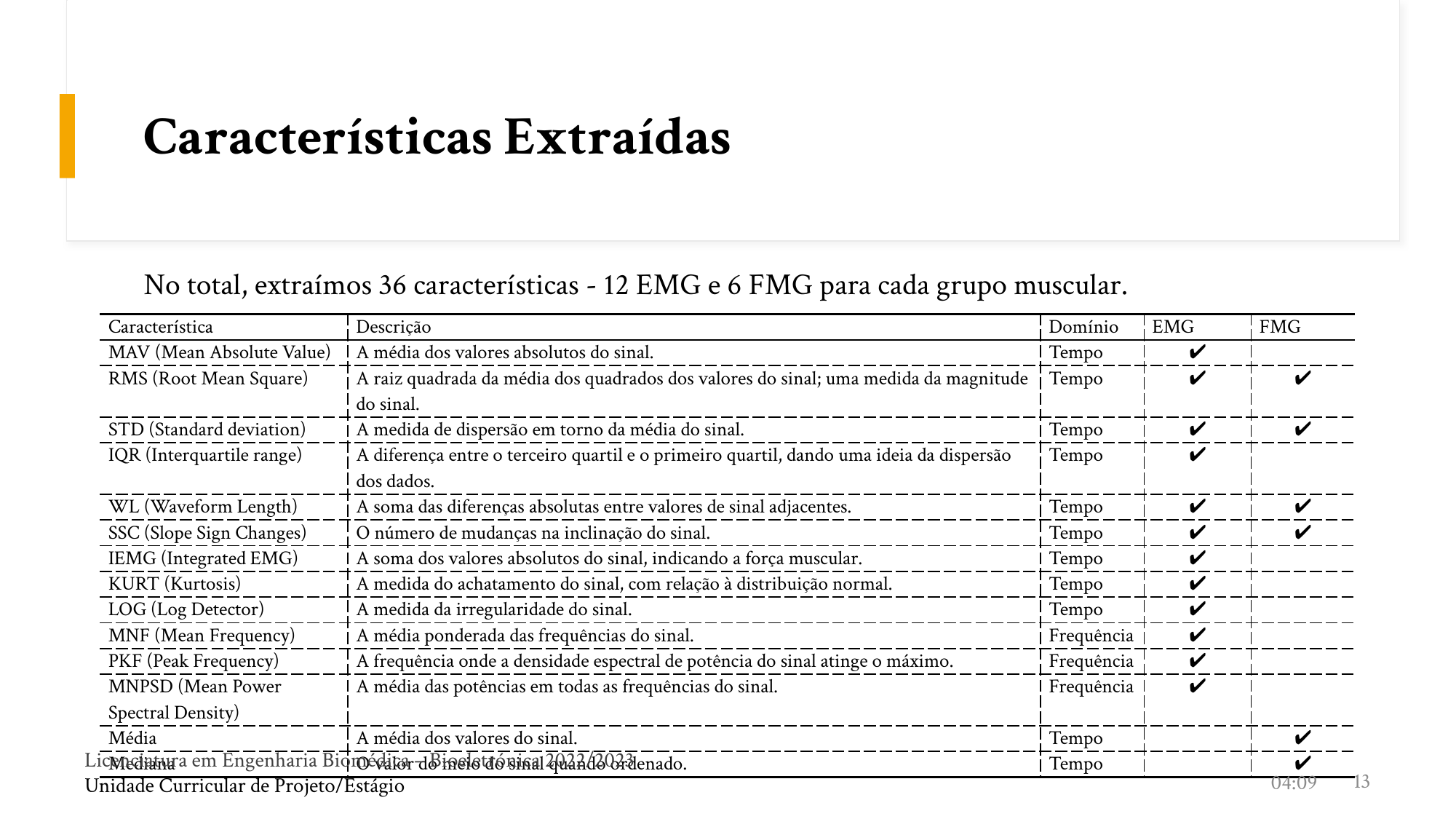

# Características Extraídas
No total, extraímos 36 características - 12 EMG e 6 FMG para cada grupo muscular.
| Característica | Descrição | Domínio | EMG | FMG |
| --- | --- | --- | --- | --- |
| MAV (Mean Absolute Value) | A média dos valores absolutos do sinal. | Tempo | ✔️ |  |
| RMS (Root Mean Square) | A raiz quadrada da média dos quadrados dos valores do sinal; uma medida da magnitude do sinal. | Tempo | ✔️ | ✔️ |
| STD (Standard deviation) | A medida de dispersão em torno da média do sinal. | Tempo | ✔️ | ✔️ |
| IQR (Interquartile range) | A diferença entre o terceiro quartil e o primeiro quartil, dando uma ideia da dispersão dos dados. | Tempo | ✔️ |  |
| WL (Waveform Length) | A soma das diferenças absolutas entre valores de sinal adjacentes. | Tempo | ✔️ | ✔️ |
| SSC (Slope Sign Changes) | O número de mudanças na inclinação do sinal. | Tempo | ✔️ | ✔️ |
| IEMG (Integrated EMG) | A soma dos valores absolutos do sinal, indicando a força muscular. | Tempo | ✔️ |  |
| KURT (Kurtosis) | A medida do achatamento do sinal, com relação à distribuição normal. | Tempo | ✔️ |  |
| LOG (Log Detector) | A medida da irregularidade do sinal. | Tempo | ✔️ |  |
| MNF (Mean Frequency) | A média ponderada das frequências do sinal. | Frequência | ✔️ |  |
| PKF (Peak Frequency) | A frequência onde a densidade espectral de potência do sinal atinge o máximo. | Frequência | ✔️ |  |
| MNPSD (Mean Power Spectral Density) | A média das potências em todas as frequências do sinal. | Frequência | ✔️ |  |
| Média | A média dos valores do sinal. | Tempo |  | ✔️ |
| Mediana | O valor do meio do sinal quando ordenado. | Tempo |  | ✔️ |
Licenciatura em Engenharia Biomédica – Bioeletrónica 2022/2023
Unidade Curricular de Projeto/Estágio
13
04:09